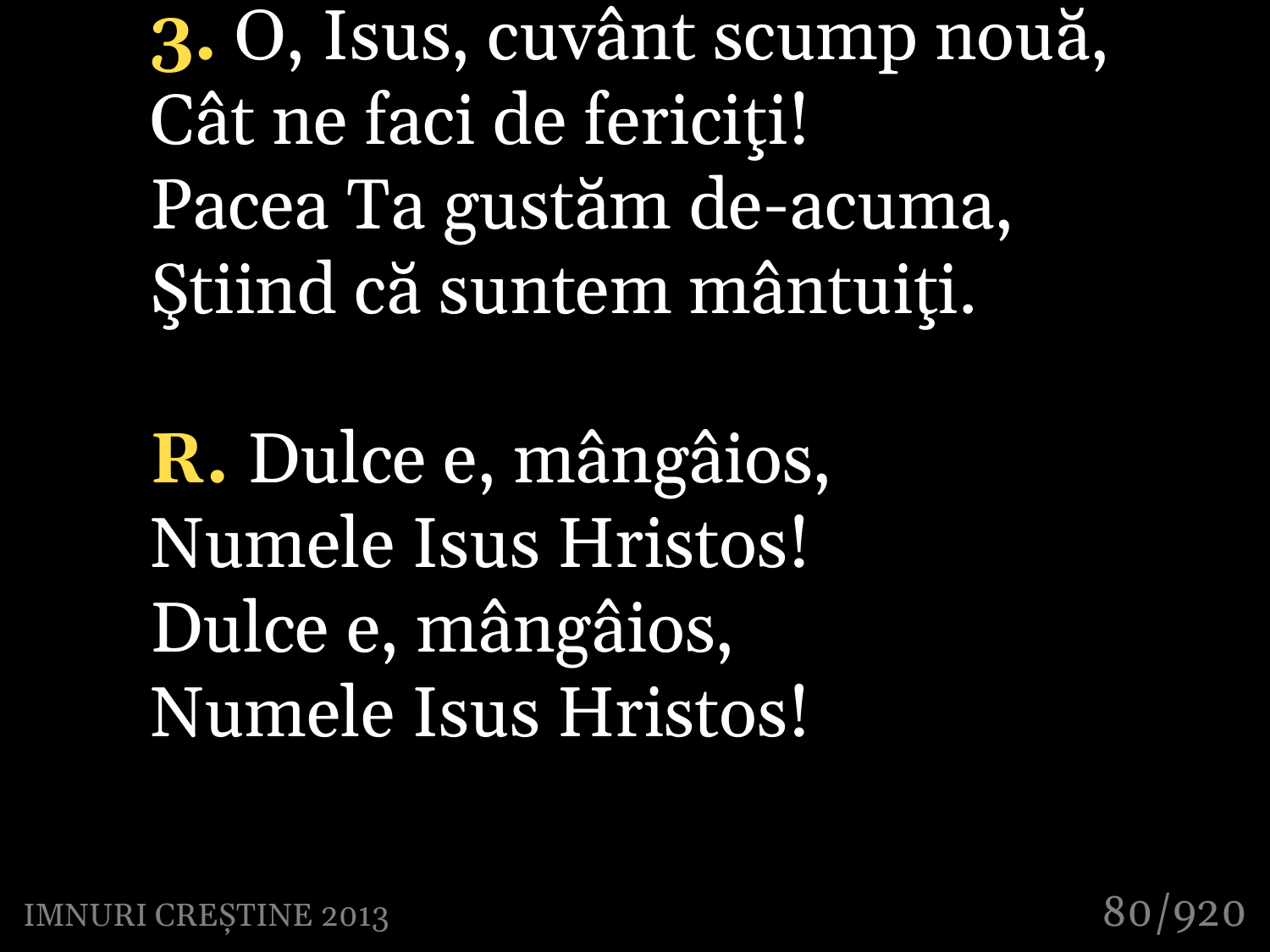

3. O, Isus, cuvânt scump nouă,
Cât ne faci de fericiţi!
Pacea Ta gustăm de-acuma,
Ştiind că suntem mântuiţi.

R. Dulce e, mângâios,
Numele Isus Hristos!
Dulce e, mângâios,
Numele Isus Hristos!
80/920
IMNURI CREȘTINE 2013